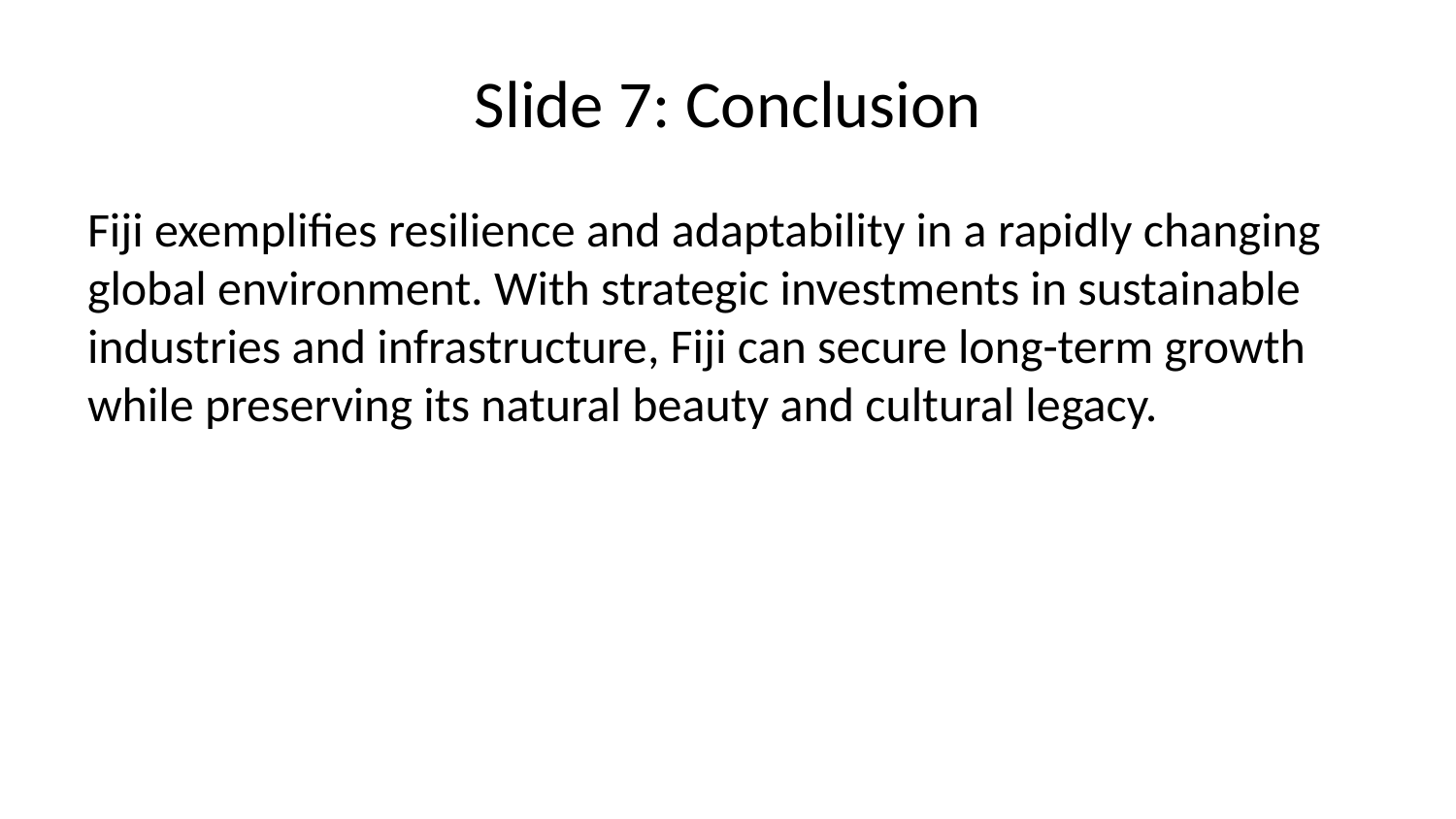

# Slide 7: Conclusion
Fiji exemplifies resilience and adaptability in a rapidly changing global environment. With strategic investments in sustainable industries and infrastructure, Fiji can secure long-term growth while preserving its natural beauty and cultural legacy.